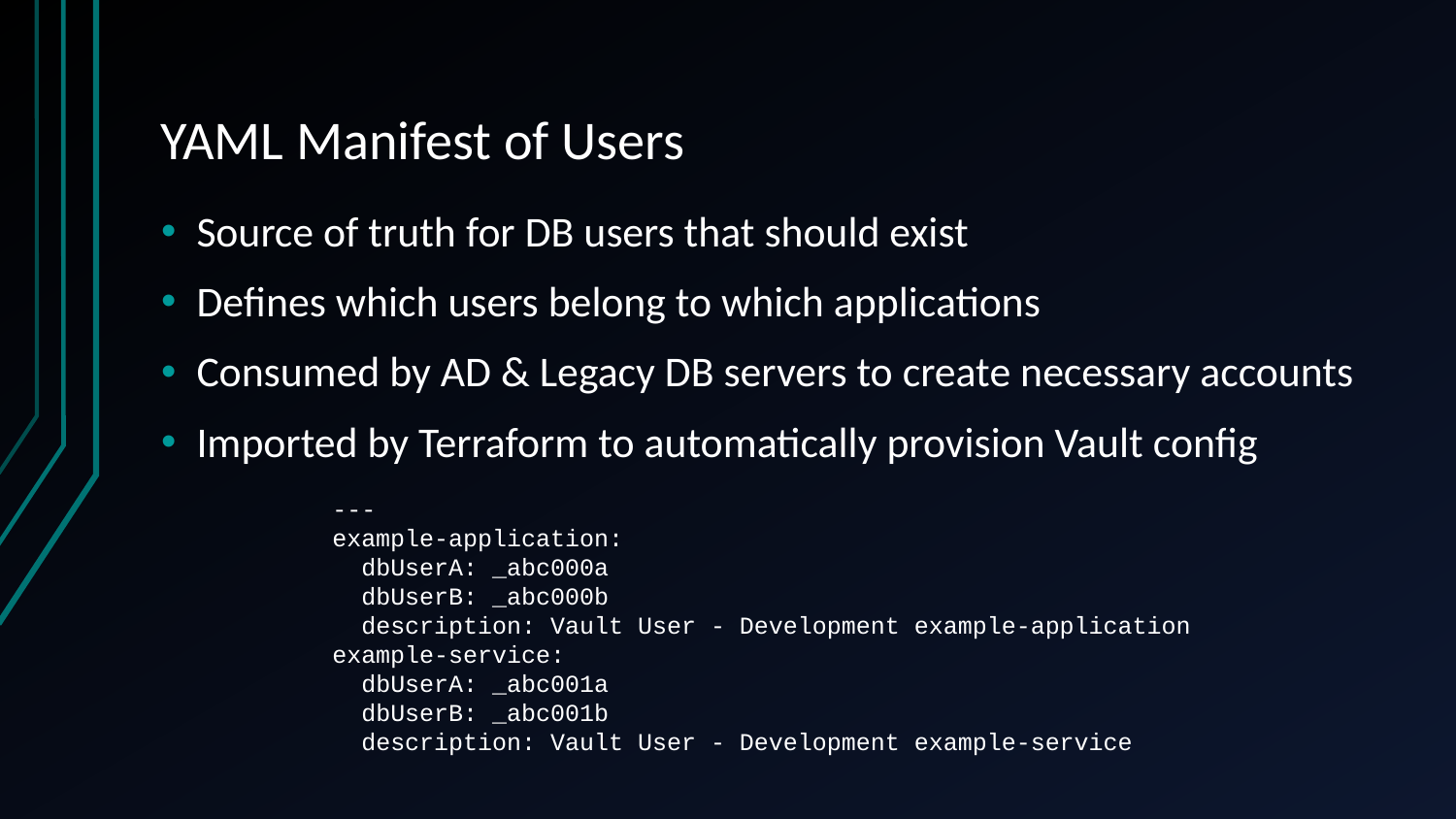

# YAML Manifest of Users
Source of truth for DB users that should exist
Defines which users belong to which applications
Consumed by AD & Legacy DB servers to create necessary accounts
Imported by Terraform to automatically provision Vault config
---
example-application:
  dbUserA: _abc000a
  dbUserB: _abc000b
  description: Vault User - Development example-application
example-service:
  dbUserA: _abc001a
  dbUserB: _abc001b
  description: Vault User - Development example-service